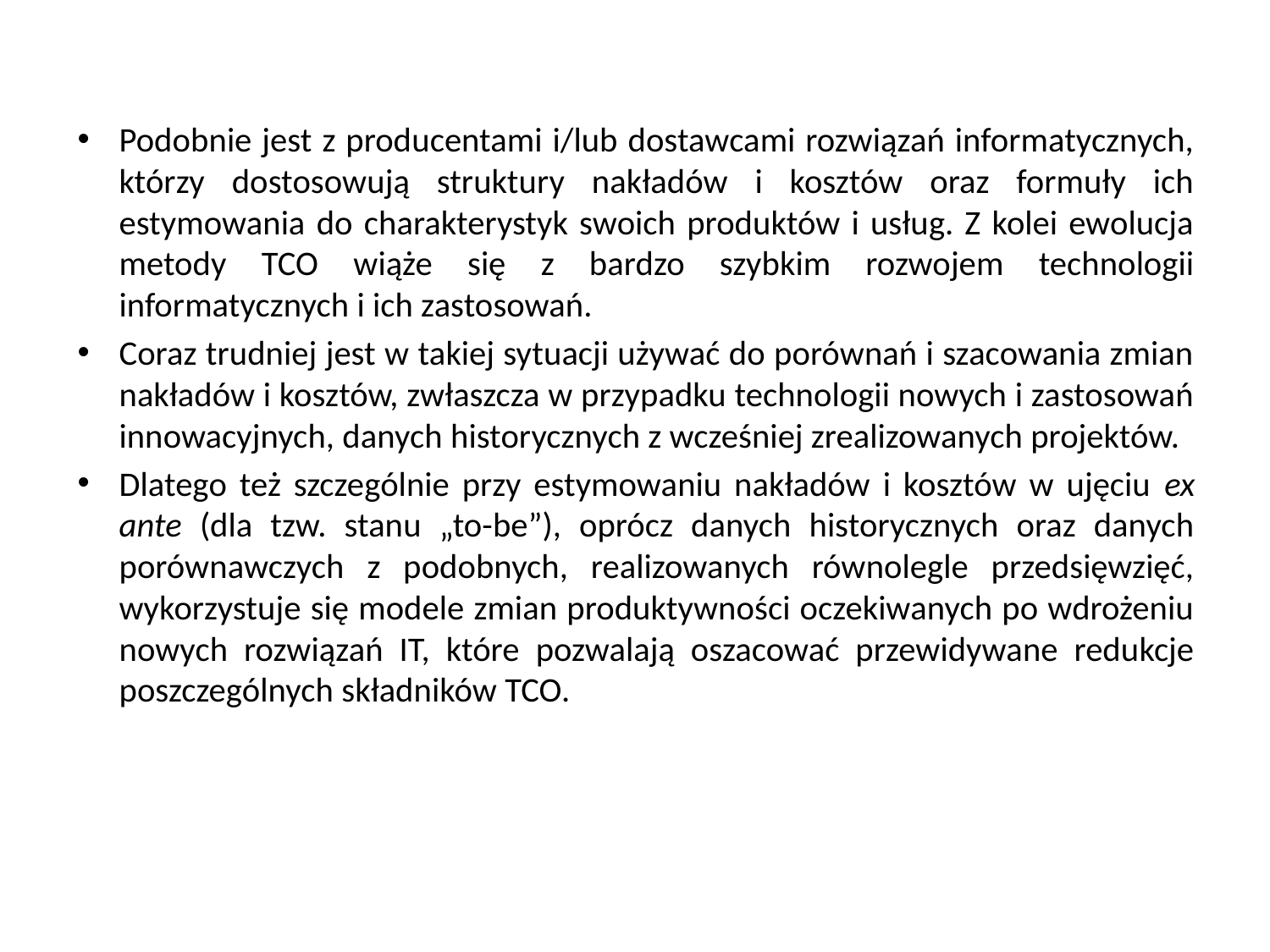

Podobnie jest z producentami i/lub dostawcami rozwiązań informatycznych, którzy dostosowują struktury nakładów i kosztów oraz formuły ich estymowania do charakterystyk swoich produktów i usług. Z kolei ewolucja metody TCO wiąże się z bardzo szybkim rozwojem technologii informatycznych i ich zastosowań.
Coraz trudniej jest w takiej sytuacji używać do porównań i szacowania zmian nakładów i kosztów, zwłaszcza w przypadku technologii nowych i zastosowań innowacyjnych, danych historycznych z wcześniej zrealizowanych projektów.
Dlatego też szczególnie przy estymowaniu nakładów i kosztów w ujęciu ex ante (dla tzw. stanu „to-be”), oprócz danych historycznych oraz danych porównawczych z podobnych, realizowanych równolegle przedsięwzięć, wykorzystuje się modele zmian produktywności oczekiwanych po wdrożeniu nowych rozwiązań IT, które pozwalają oszacować przewidywane redukcje poszczególnych składników TCO.